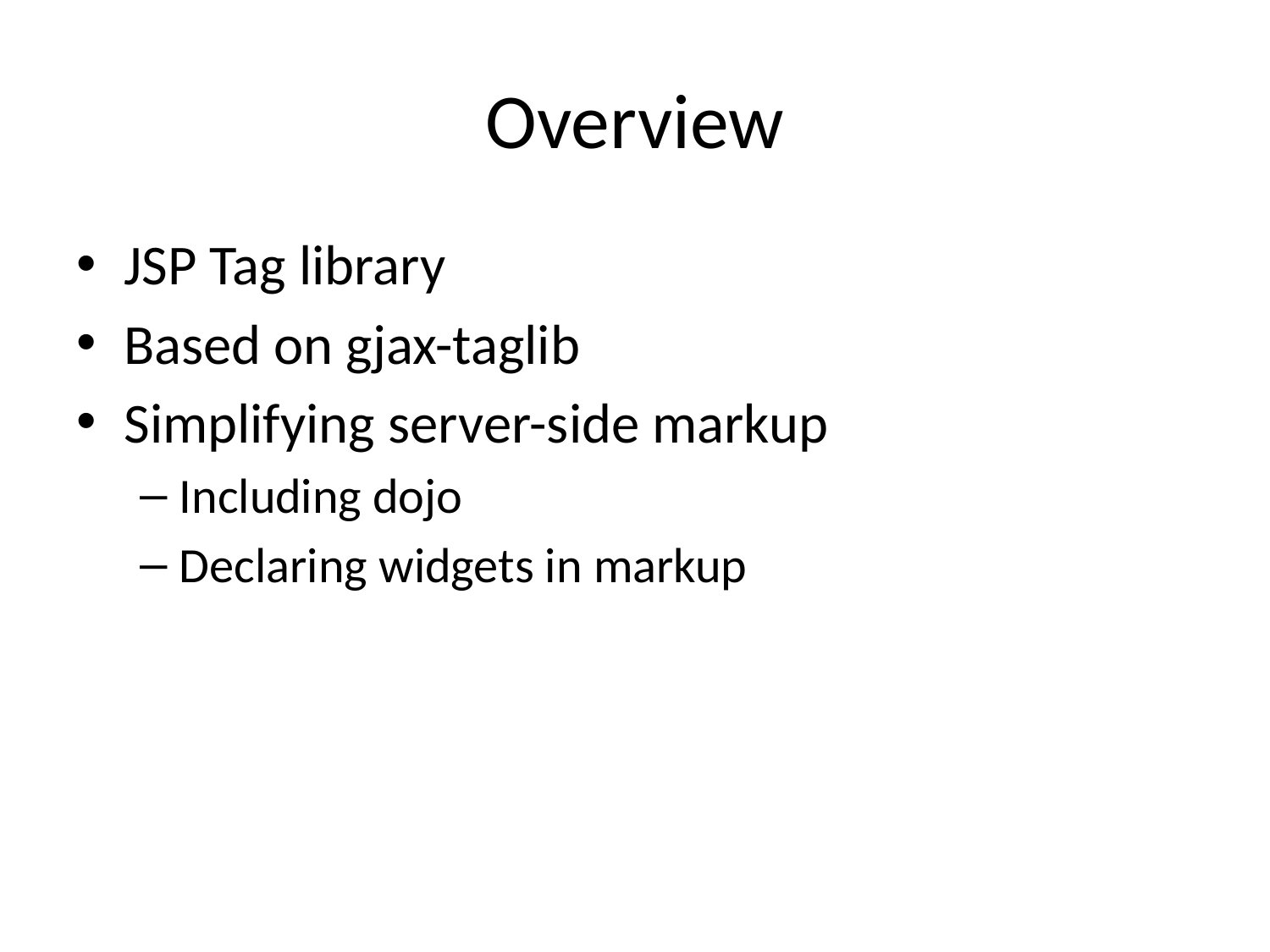

# Overview
JSP Tag library
Based on gjax-taglib
Simplifying server-side markup
Including dojo
Declaring widgets in markup